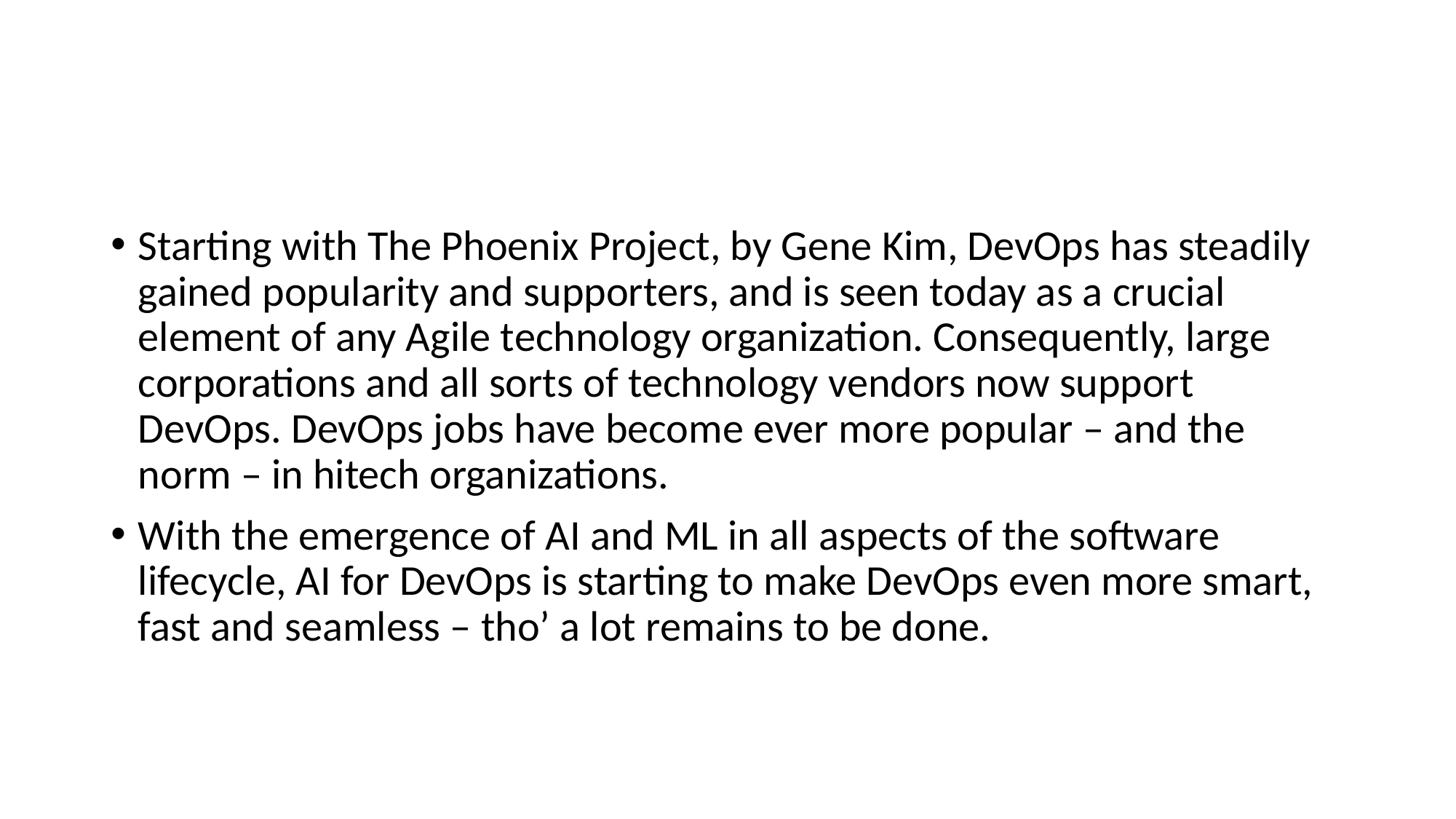

#
Starting with The Phoenix Project, by Gene Kim, DevOps has steadily gained popularity and supporters, and is seen today as a crucial element of any Agile technology organization. Consequently, large corporations and all sorts of technology vendors now support DevOps. DevOps jobs have become ever more popular – and the norm – in hitech organizations.
With the emergence of AI and ML in all aspects of the software lifecycle, AI for DevOps is starting to make DevOps even more smart, fast and seamless – tho’ a lot remains to be done.